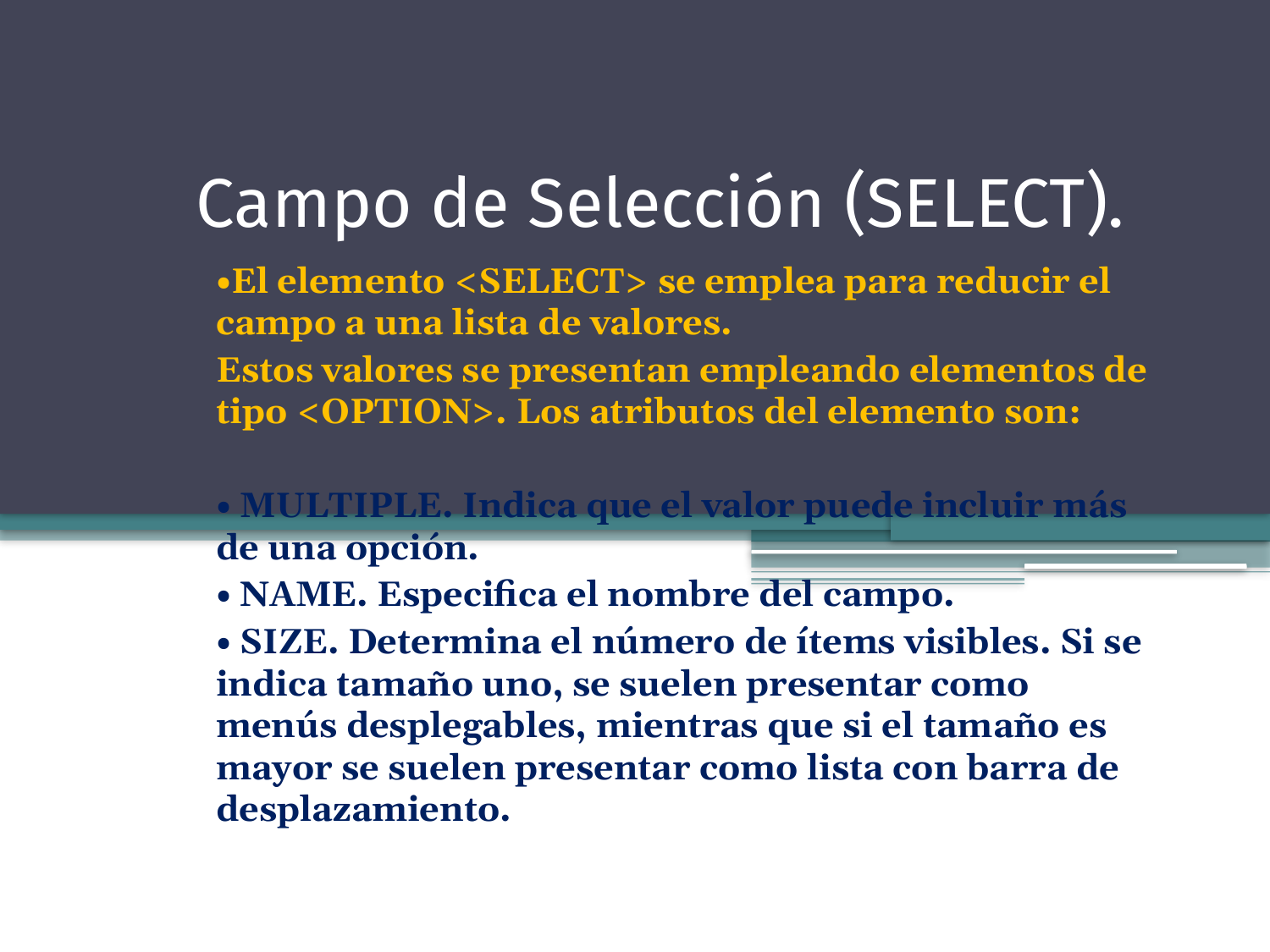

# Campo de Selección (SELECT).
•El elemento <SELECT> se emplea para reducir el campo a una lista de valores.
Estos valores se presentan empleando elementos de tipo <OPTION>. Los atributos del elemento son:

• MULTIPLE. Indica que el valor puede incluir más de una opción.
• NAME. Especifica el nombre del campo.
• SIZE. Determina el número de ítems visibles. Si se indica tamaño uno, se suelen presentar como menús desplegables, mientras que si el tamaño es mayor se suelen presentar como lista con barra de desplazamiento.